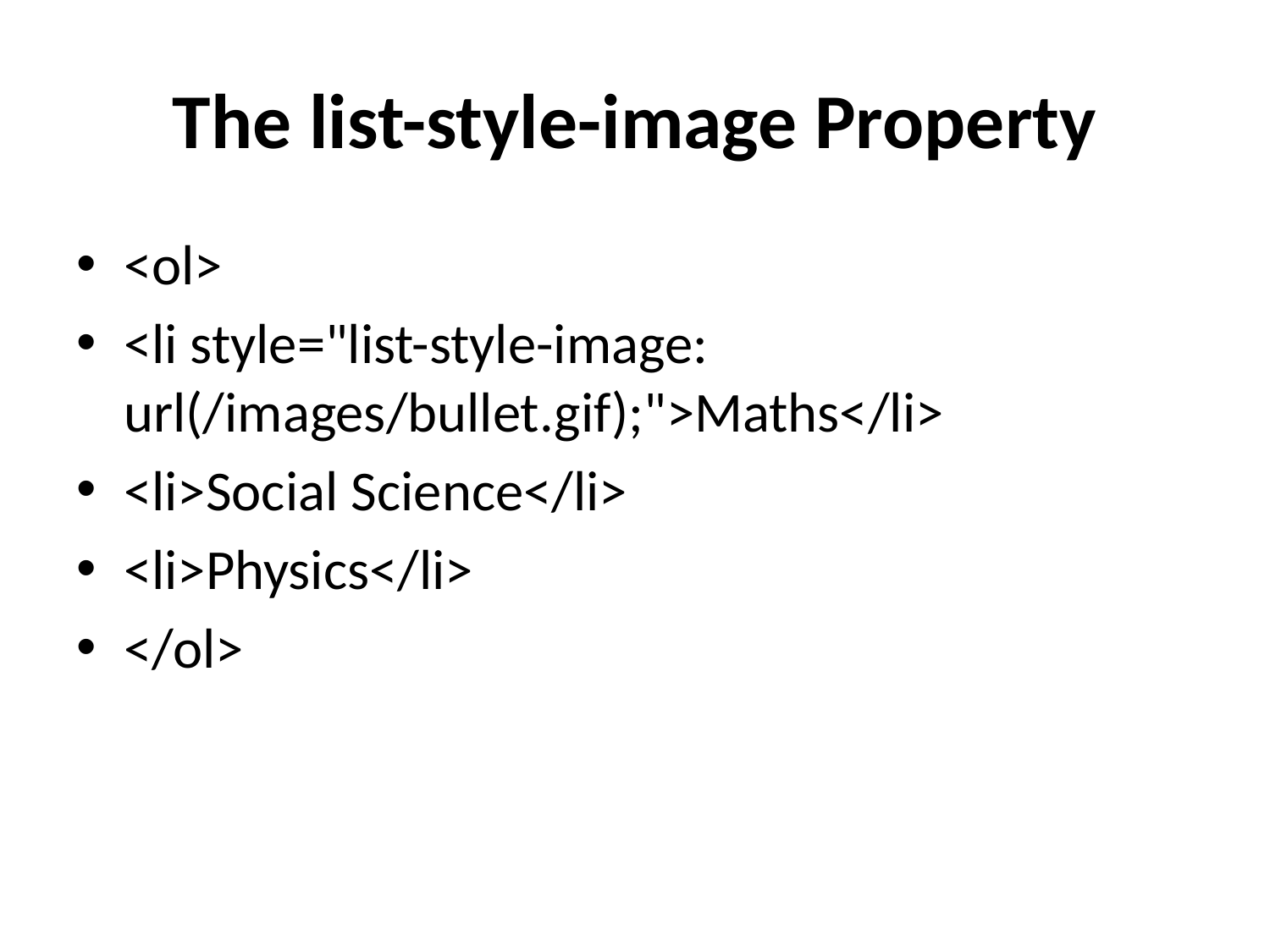

# The list-style-image Property
<ol>
<li style="list-style-image: url(/images/bullet.gif);">Maths</li>
<li>Social Science</li>
<li>Physics</li>
</ol>